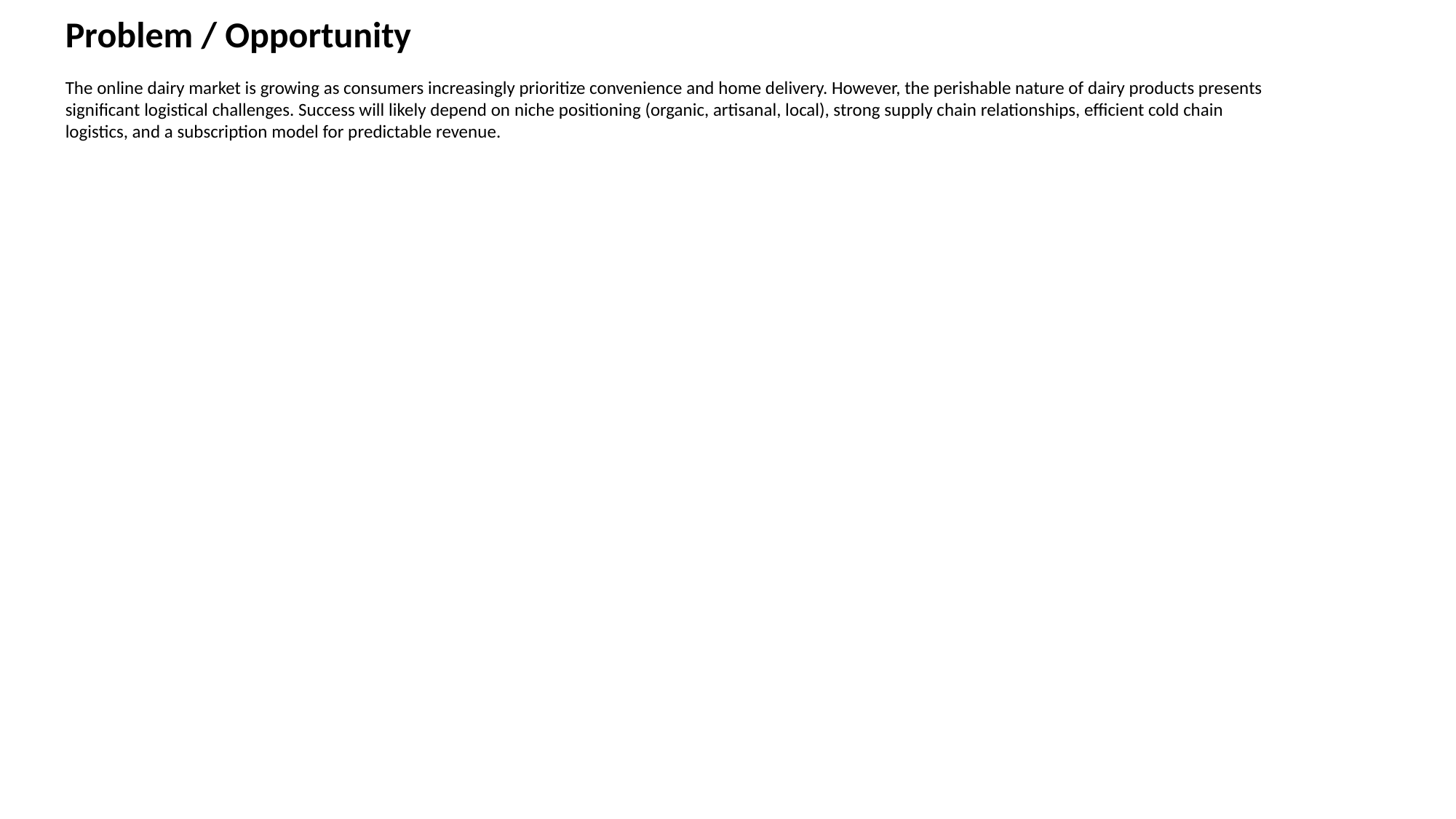

Problem / Opportunity
The online dairy market is growing as consumers increasingly prioritize convenience and home delivery. However, the perishable nature of dairy products presents significant logistical challenges. Success will likely depend on niche positioning (organic, artisanal, local), strong supply chain relationships, efficient cold chain logistics, and a subscription model for predictable revenue.